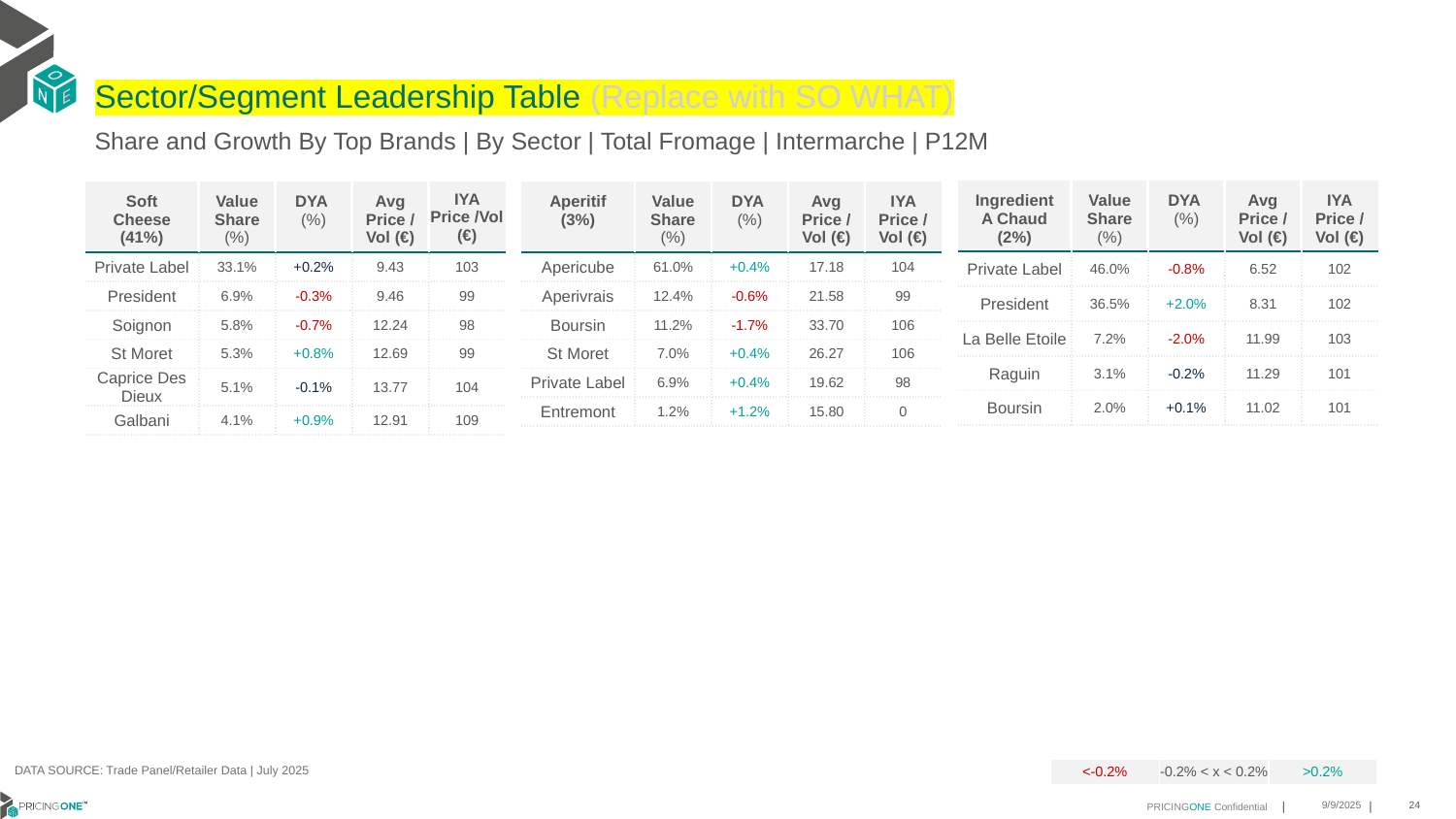

# Sector/Segment Leadership Table (Replace with SO WHAT)
Share and Growth By Top Brands | By Sector | Total Fromage | Intermarche | P12M
| Ingredient A Chaud (2%) | Value Share (%) | DYA (%) | Avg Price /Vol (€) | IYA Price /Vol (€) |
| --- | --- | --- | --- | --- |
| Private Label | 46.0% | -0.8% | 6.52 | 102 |
| President | 36.5% | +2.0% | 8.31 | 102 |
| La Belle Etoile | 7.2% | -2.0% | 11.99 | 103 |
| Raguin | 3.1% | -0.2% | 11.29 | 101 |
| Boursin | 2.0% | +0.1% | 11.02 | 101 |
| Soft Cheese (41%) | Value Share (%) | DYA (%) | Avg Price /Vol (€) | IYA Price /Vol (€) |
| --- | --- | --- | --- | --- |
| Private Label | 33.1% | +0.2% | 9.43 | 103 |
| President | 6.9% | -0.3% | 9.46 | 99 |
| Soignon | 5.8% | -0.7% | 12.24 | 98 |
| St Moret | 5.3% | +0.8% | 12.69 | 99 |
| Caprice Des Dieux | 5.1% | -0.1% | 13.77 | 104 |
| Galbani | 4.1% | +0.9% | 12.91 | 109 |
| Aperitif (3%) | Value Share (%) | DYA (%) | Avg Price /Vol (€) | IYA Price /Vol (€) |
| --- | --- | --- | --- | --- |
| Apericube | 61.0% | +0.4% | 17.18 | 104 |
| Aperivrais | 12.4% | -0.6% | 21.58 | 99 |
| Boursin | 11.2% | -1.7% | 33.70 | 106 |
| St Moret | 7.0% | +0.4% | 26.27 | 106 |
| Private Label | 6.9% | +0.4% | 19.62 | 98 |
| Entremont | 1.2% | +1.2% | 15.80 | 0 |
DATA SOURCE: Trade Panel/Retailer Data | July 2025
| <-0.2% | -0.2% < x < 0.2% | >0.2% |
| --- | --- | --- |

9/9/2025
24